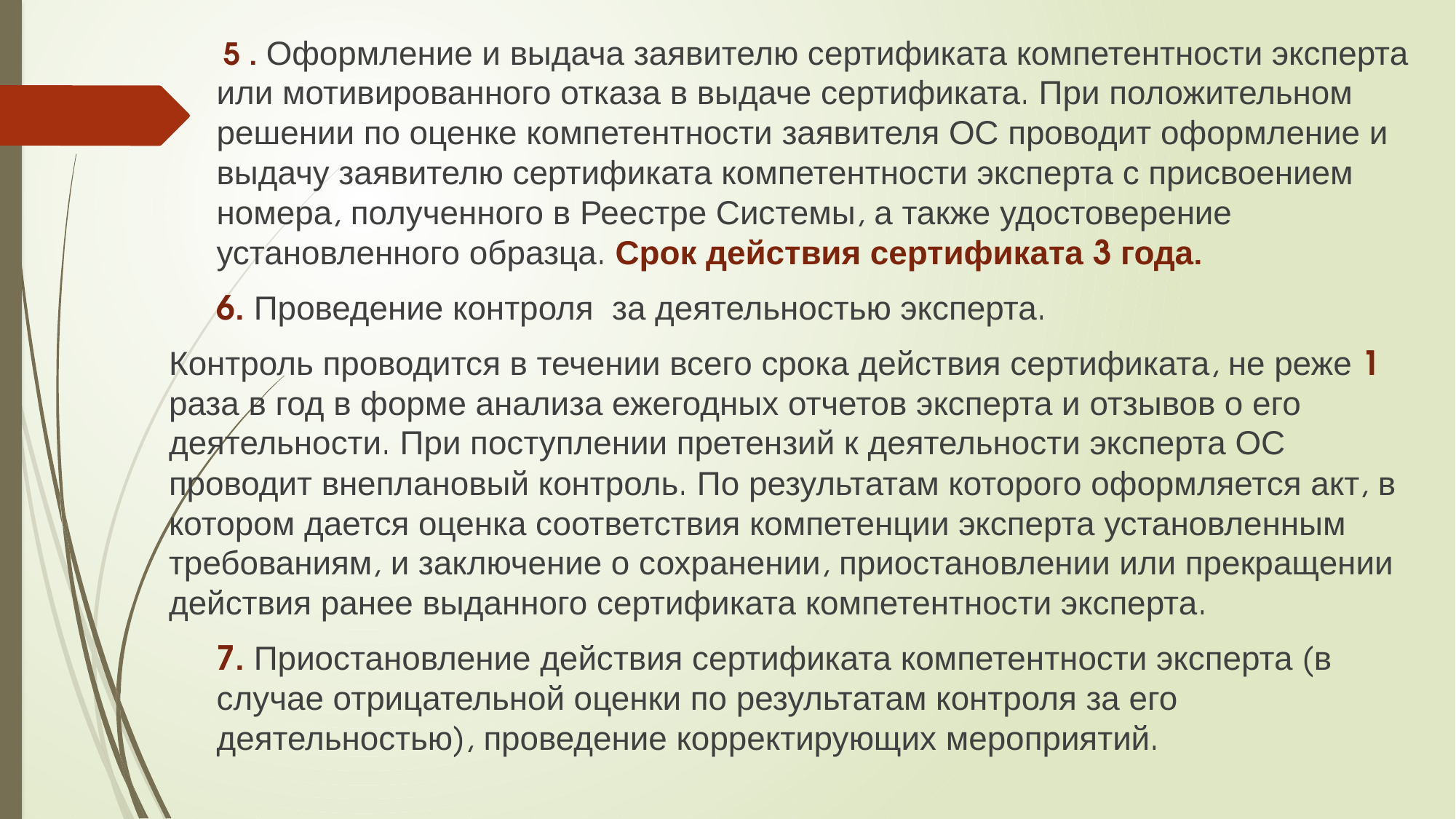

#
 5 . Оформление и выдача заявителю сертификата компетентности эксперта или мотивированного отказа в выдаче сертификата. При положительном решении по оценке компетентности заявителя ОС проводит оформление и выдачу заявителю сертификата компетентности эксперта с присвоением номера, полученного в Реестре Системы, а также удостоверение установленного образца. Срок действия сертификата 3 года.
6. Проведение контроля  за деятельностью эксперта.
Контроль проводится в течении всего срока действия сертификата, не реже 1 раза в год в форме анализа ежегодных отчетов эксперта и отзывов о его деятельности. При поступлении претензий к деятельности эксперта ОС проводит внеплановый контроль. По результатам которого оформляется акт, в котором дается оценка соответствия компетенции эксперта установленным требованиям, и заключение о сохранении, приостановлении или прекращении действия ранее выданного сертификата компетентности эксперта.
7. Приостановление действия сертификата компетентности эксперта (в случае отрицательной оценки по результатам контроля за его деятельностью), проведение корректирующих мероприятий.